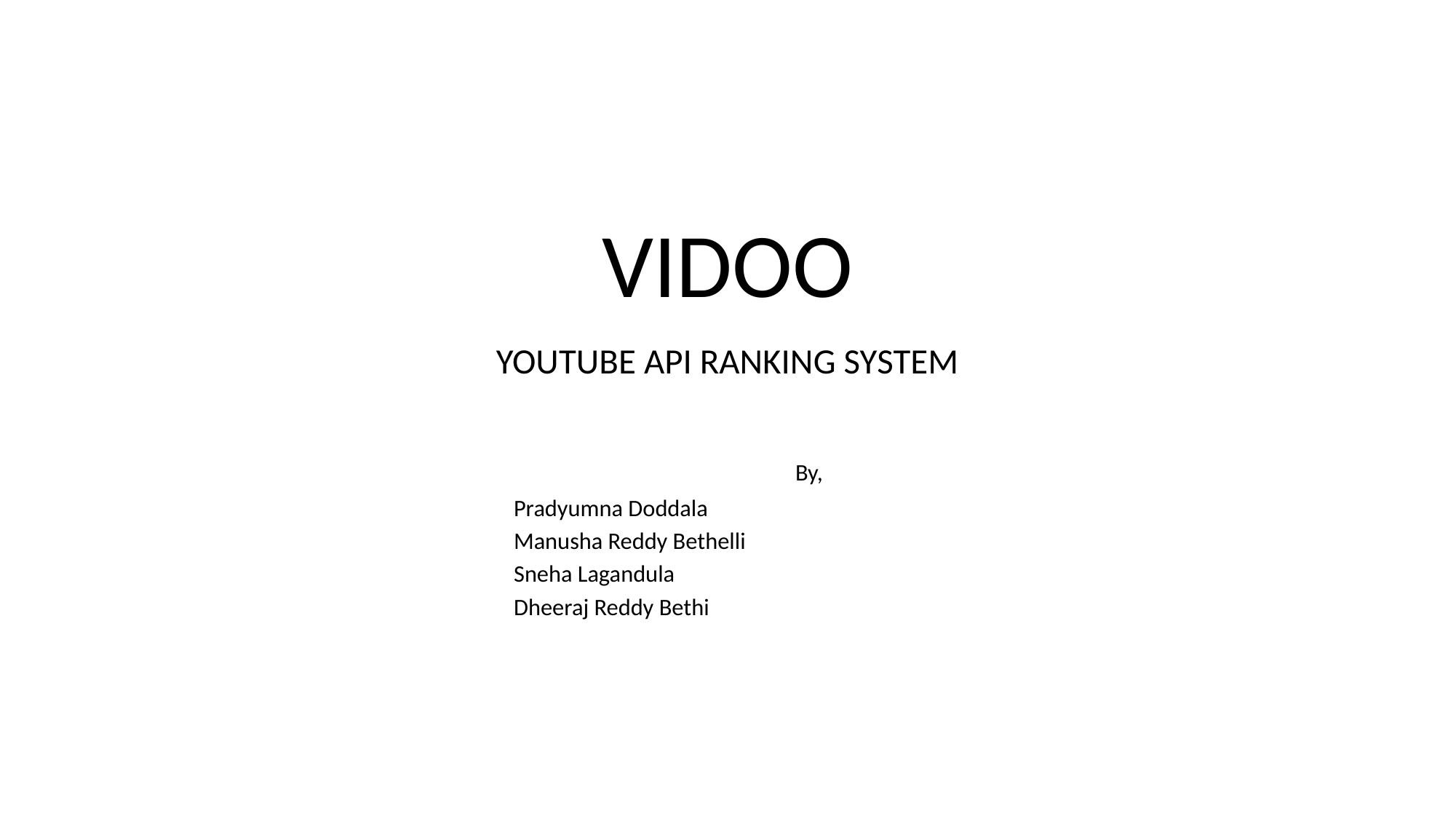

# VIDOO
YOUTUBE API RANKING SYSTEM

				       By,
				Pradyumna Doddala
				Manusha Reddy Bethelli
				Sneha Lagandula
				Dheeraj Reddy Bethi